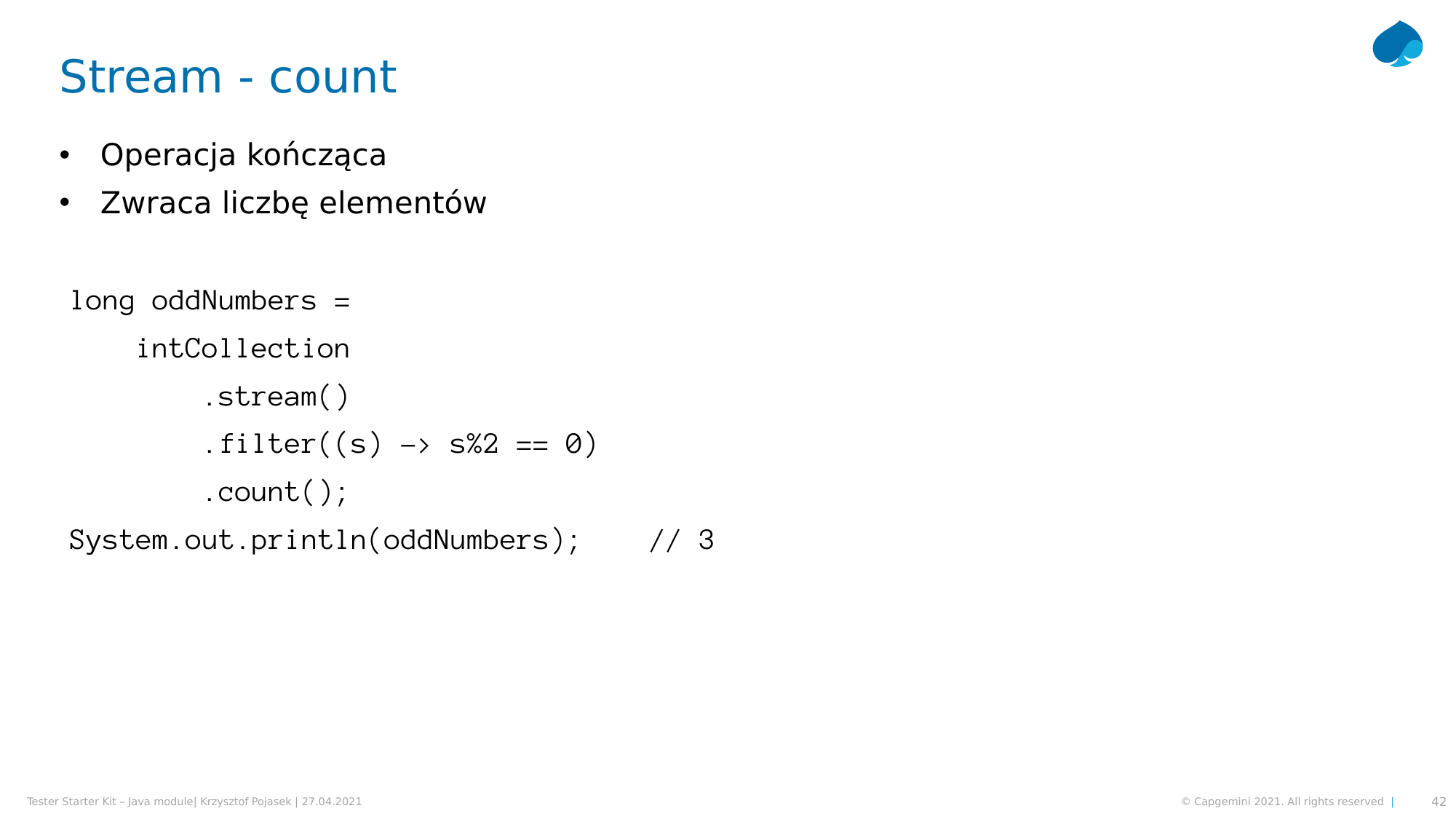

Stream - count
Operacja kończąca
Zwraca liczbę elementów

long oddNumbers =
    intCollection
        .stream()
        .filter((s) -> s%2 == 0)
        .count();
System.out.println(oddNumbers);    // 3